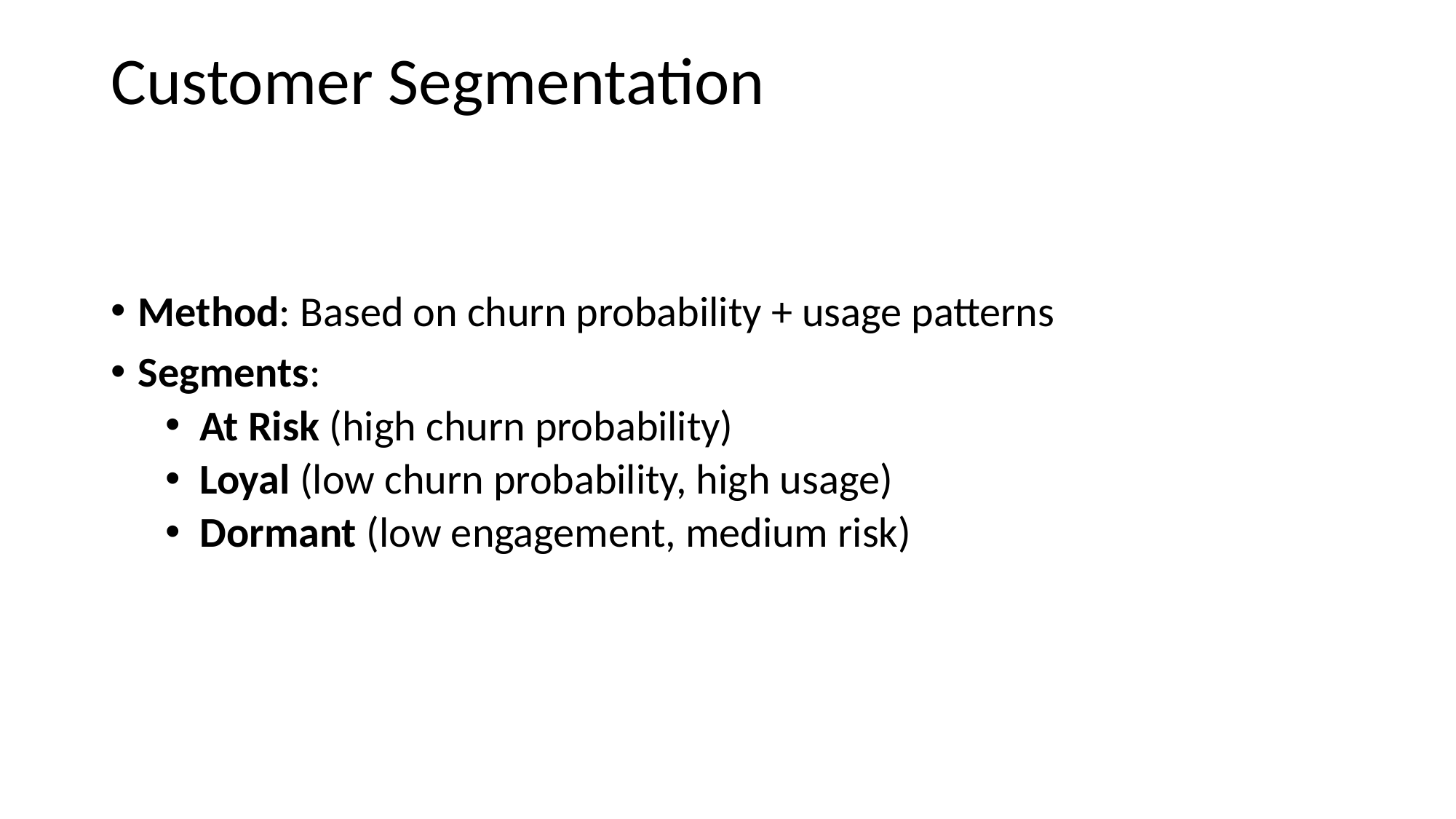

# Customer Segmentation

Method: Based on churn probability + usage patterns
Segments:
At Risk (high churn probability)
Loyal (low churn probability, high usage)
Dormant (low engagement, medium risk)